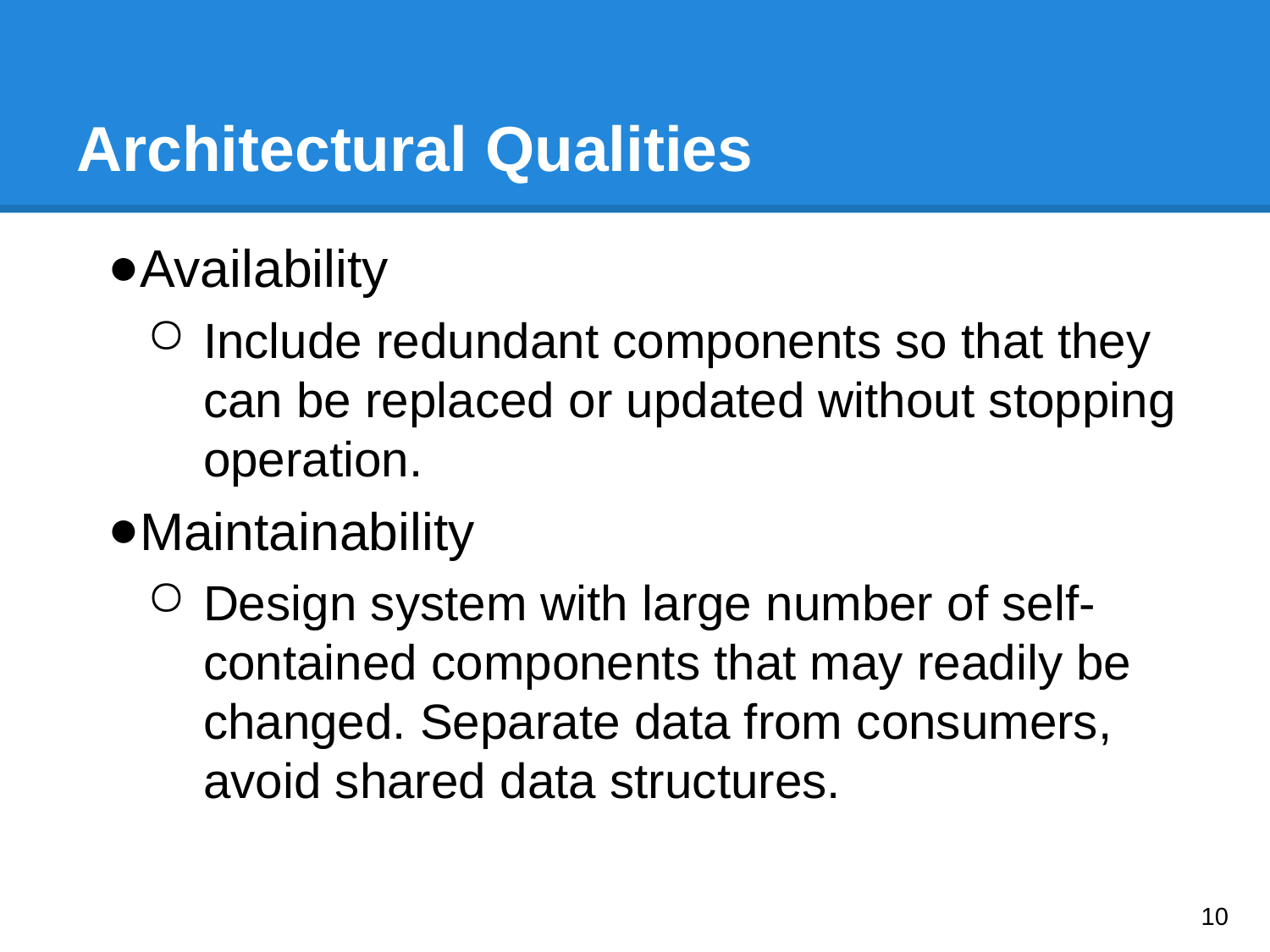

# Architectural Qualities
Availability
Include redundant components so that they can be replaced or updated without stopping operation.
Maintainability
Design system with large number of self-contained components that may readily be changed. Separate data from consumers, avoid shared data structures.

10